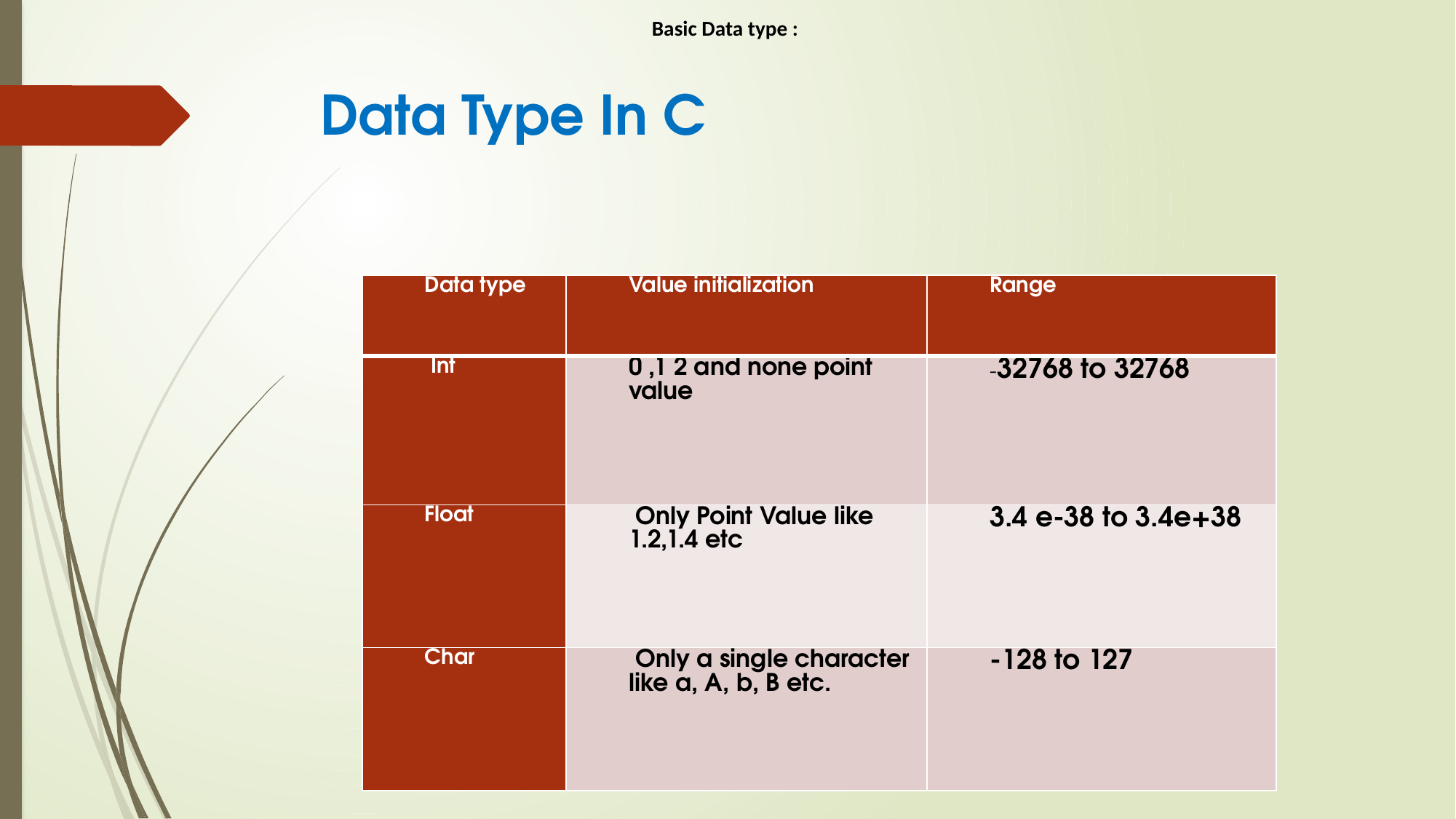

Basic Data type :
# Data Type In C
| Data type | Value initialization | Range |
| --- | --- | --- |
| Int | 0 ,1 2 and none point value | -32768 to 32768 |
| Float | Only Point Value like 1.2,1.4 etc | 3.4 e-38 to 3.4e+38 |
| Char | Only a single character like a, A, b, B etc. | -128 to 127 |